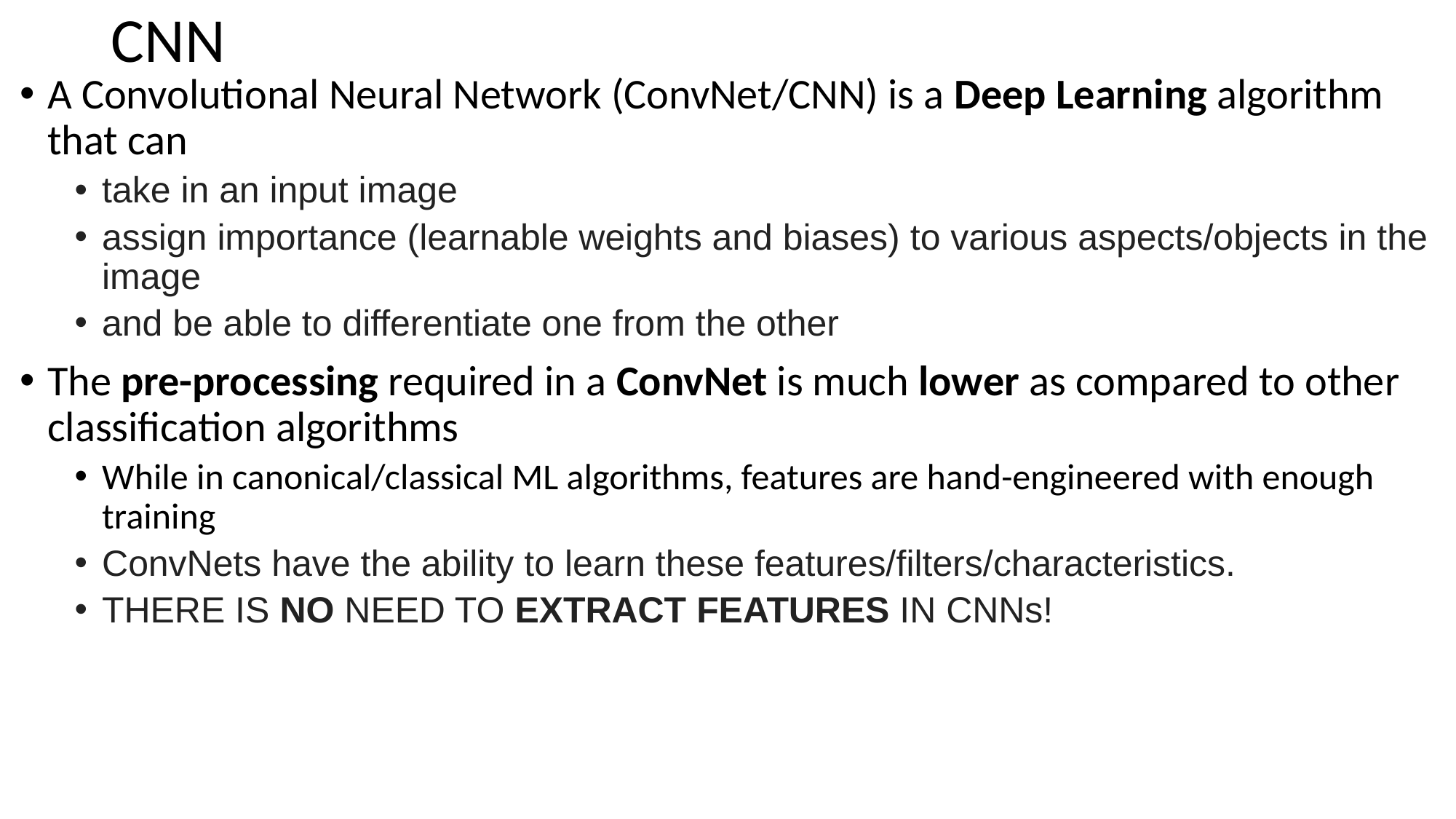

# CNN
A Convolutional Neural Network (ConvNet/CNN) is a Deep Learning algorithm that can
take in an input image
assign importance (learnable weights and biases) to various aspects/objects in the image
and be able to differentiate one from the other
The pre-processing required in a ConvNet is much lower as compared to other classification algorithms
While in canonical/classical ML algorithms, features are hand-engineered with enough training
ConvNets have the ability to learn these features/filters/characteristics.
THERE IS NO NEED TO EXTRACT FEATURES IN CNNs!